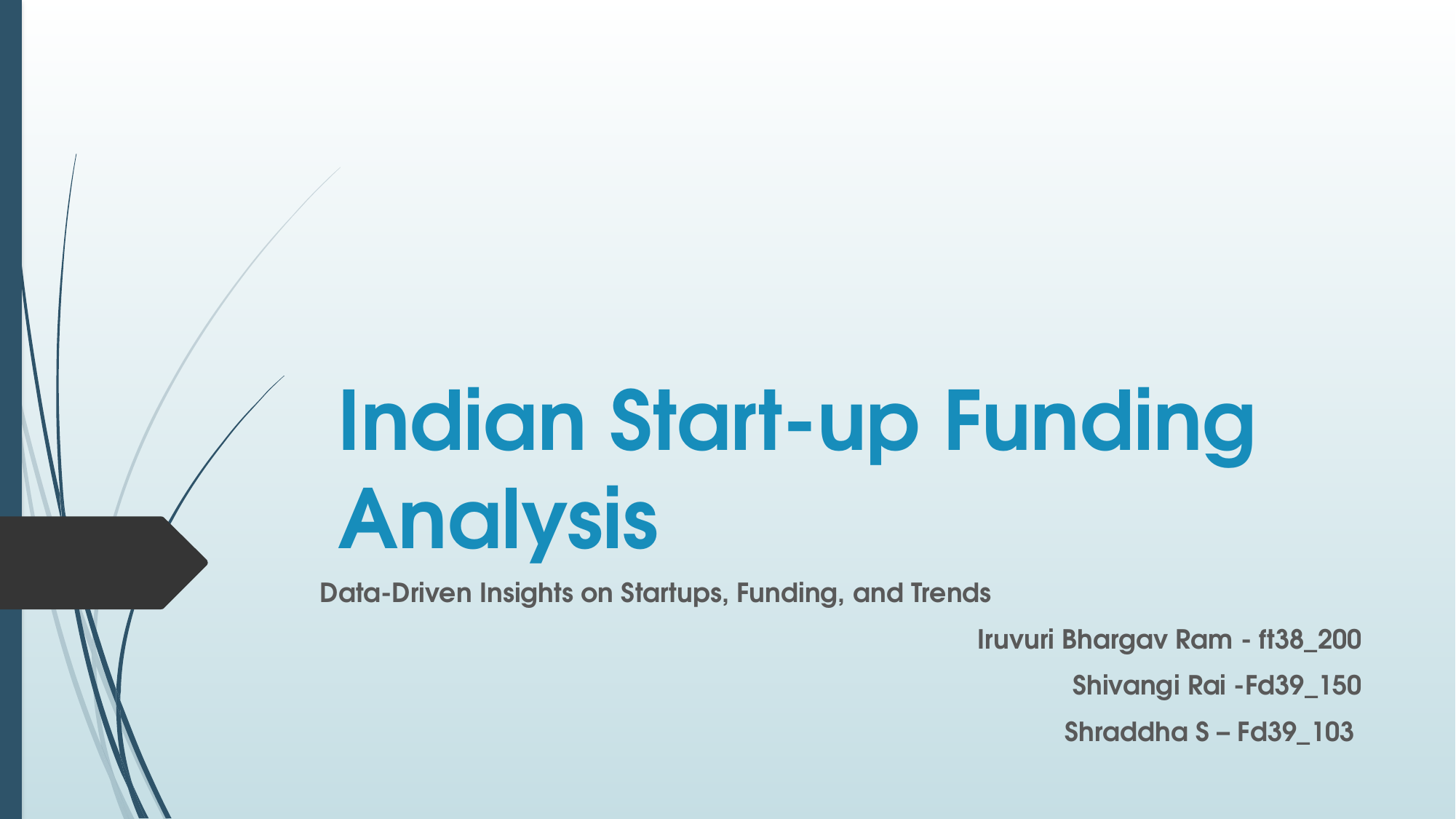

# Indian Start-up Funding Analysis
Data-Driven Insights on Startups, Funding, and Trends
Iruvuri Bhargav Ram - ft38_200
Shivangi Rai -Fd39_150
Shraddha S – Fd39_103